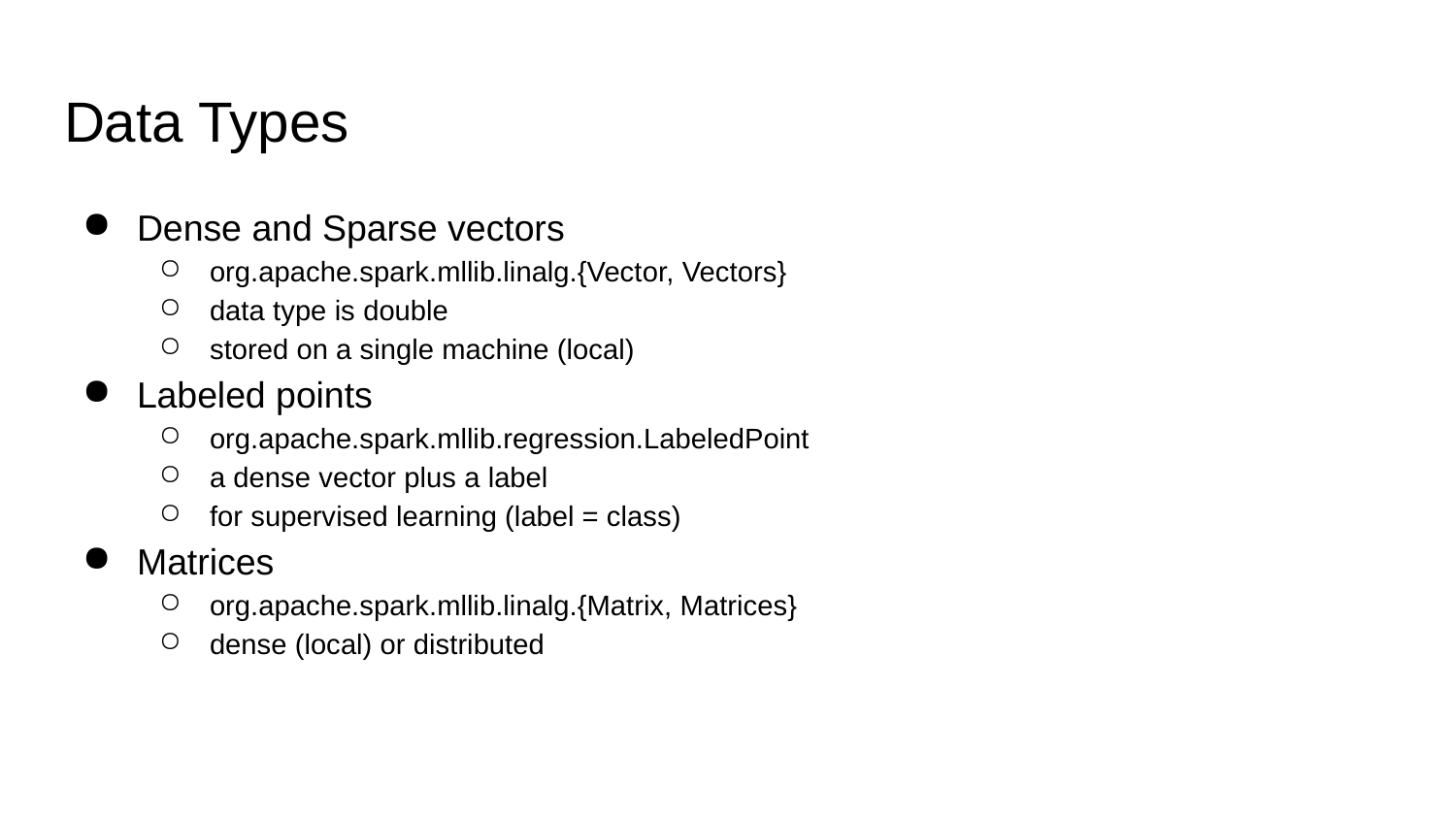

# Data Types
Dense and Sparse vectors
org.apache.spark.mllib.linalg.{Vector, Vectors}
data type is double
stored on a single machine (local)
Labeled points
org.apache.spark.mllib.regression.LabeledPoint
a dense vector plus a label
for supervised learning (label = class)
Matrices
org.apache.spark.mllib.linalg.{Matrix, Matrices}
dense (local) or distributed